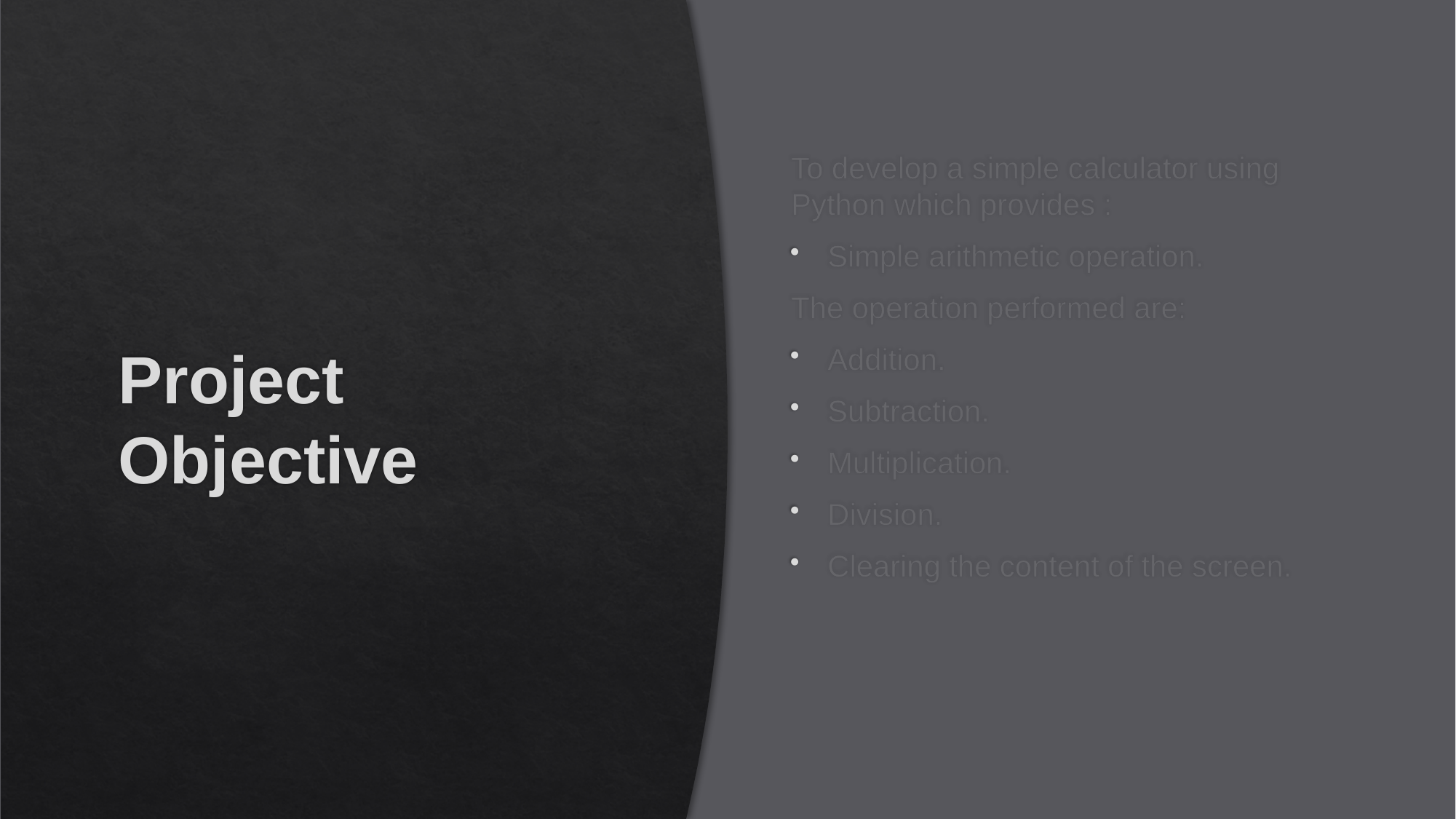

# Project Objective
To develop a simple calculator using Python which provides :
Simple arithmetic operation.
The operation performed are:
Addition.
Subtraction.
Multiplication.
Division.
Clearing the content of the screen.